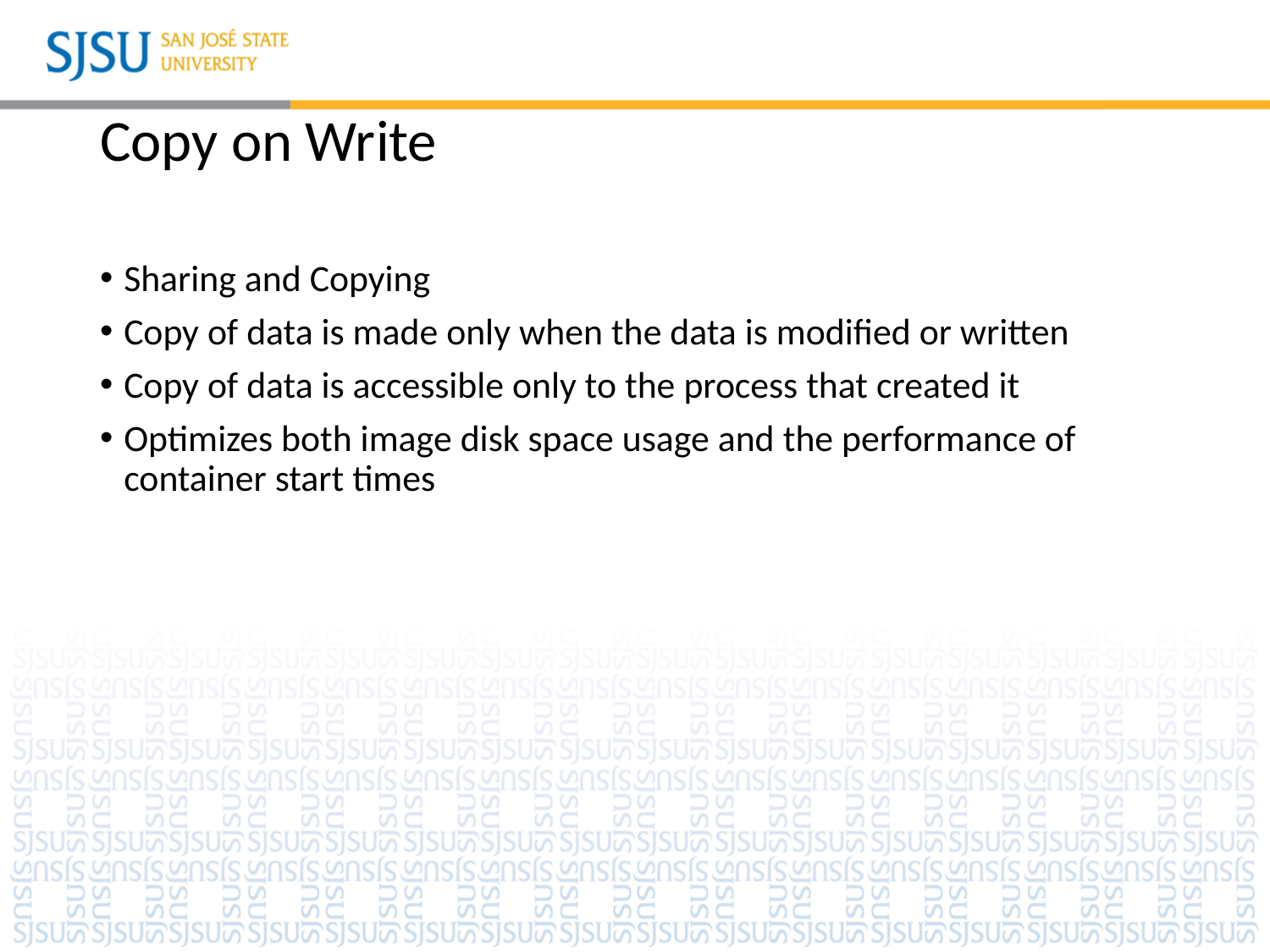

# Copy on Write
Sharing and Copying
Copy of data is made only when the data is modified or written
Copy of data is accessible only to the process that created it
Optimizes both image disk space usage and the performance of container start times